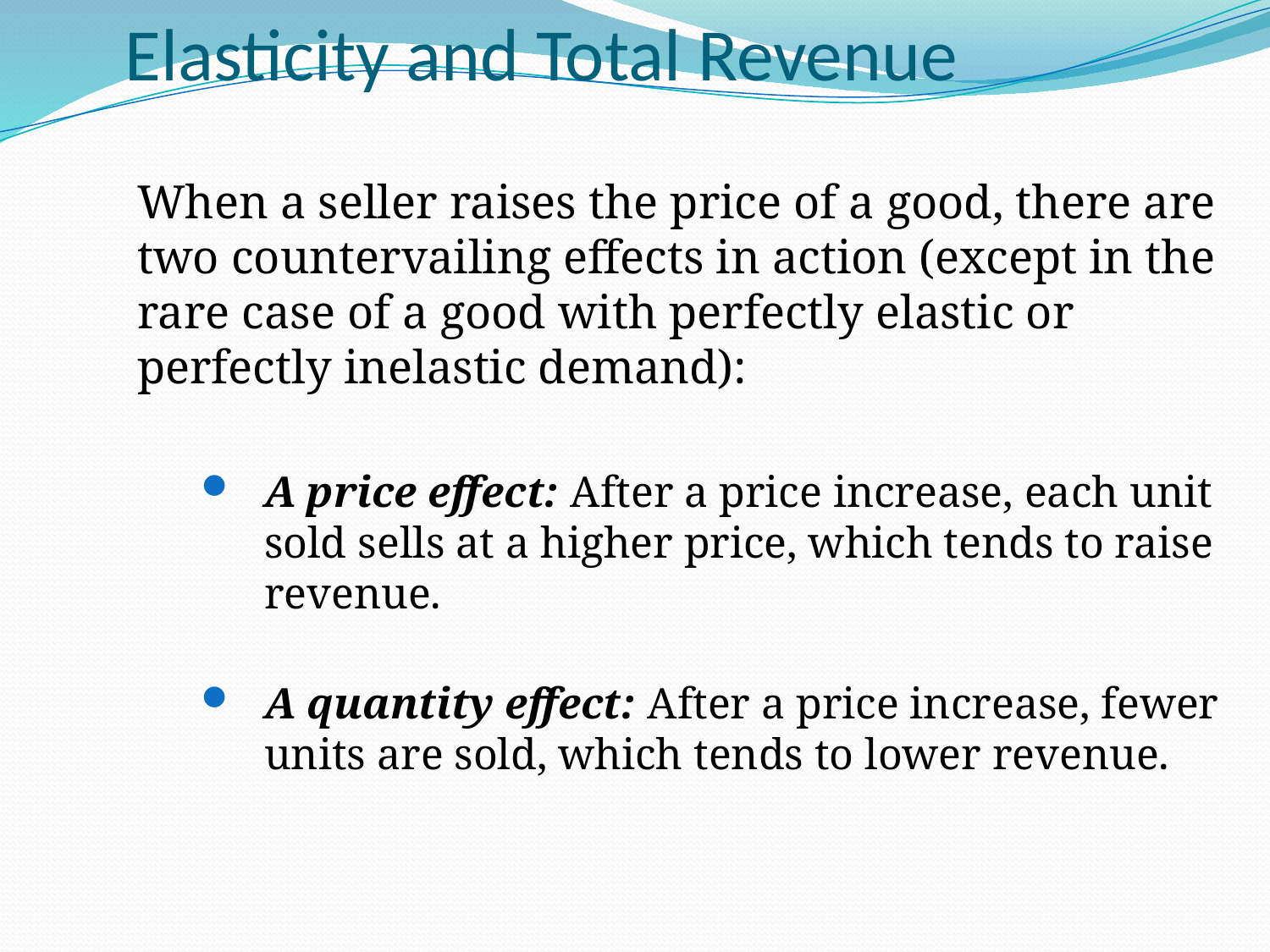

# Elasticity and Total Revenue

When a seller raises the price of a good, there are two countervailing effects in action (except in the rare case of a good with perfectly elastic or perfectly inelastic demand):

A price effect: After a price increase, each unit sold sells at a higher price, which tends to raise revenue.
A quantity effect: After a price increase, fewer units are sold, which tends to lower revenue.